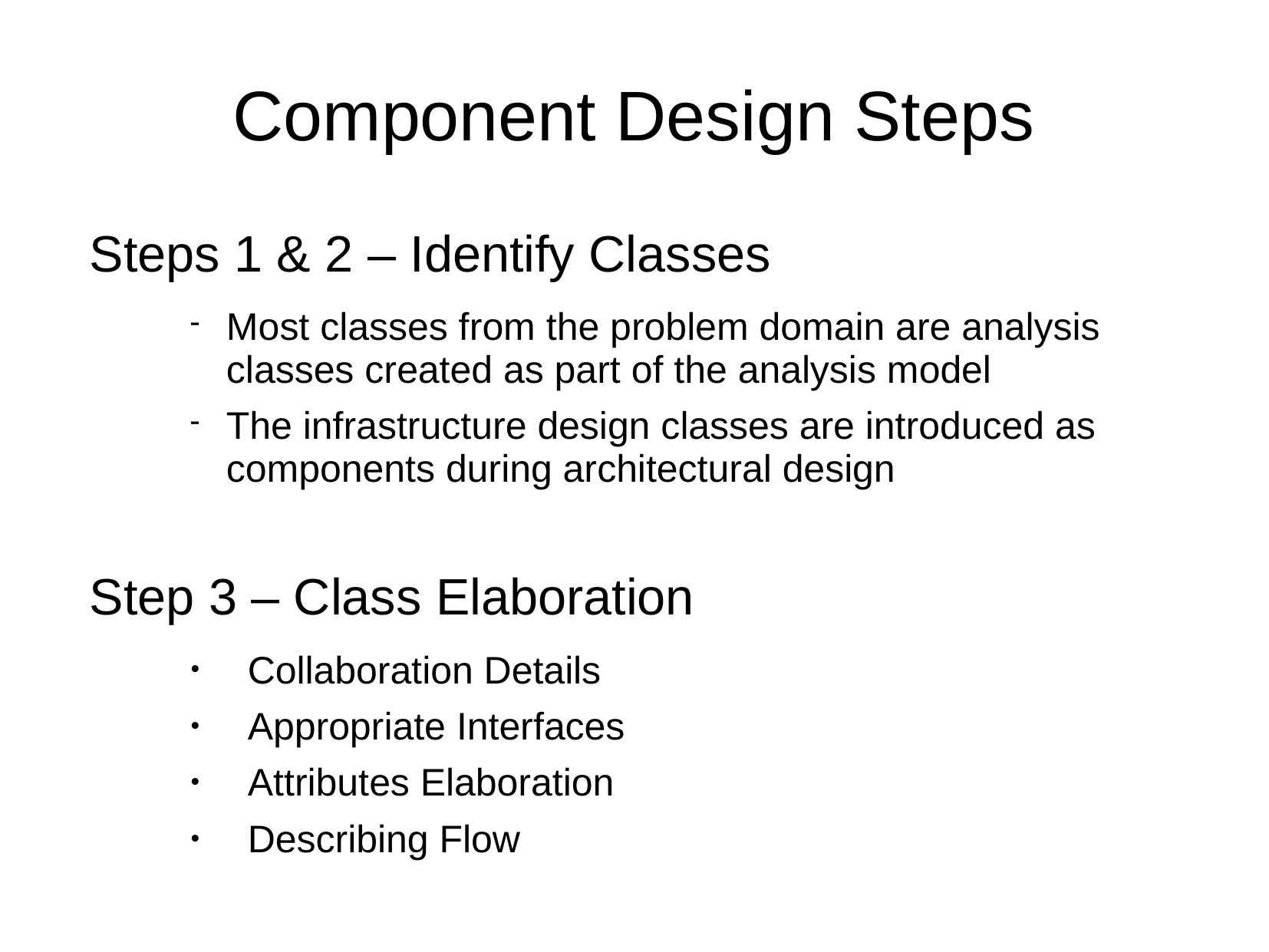

# Component Design Steps
Steps 1 & 2 – Identify Classes
Most classes from the problem domain are analysis classes created as part of the analysis model
The infrastructure design classes are introduced as components during architectural design

Step 3 – Class Elaboration
Collaboration Details
Appropriate Interfaces
Attributes Elaboration
Describing Flow